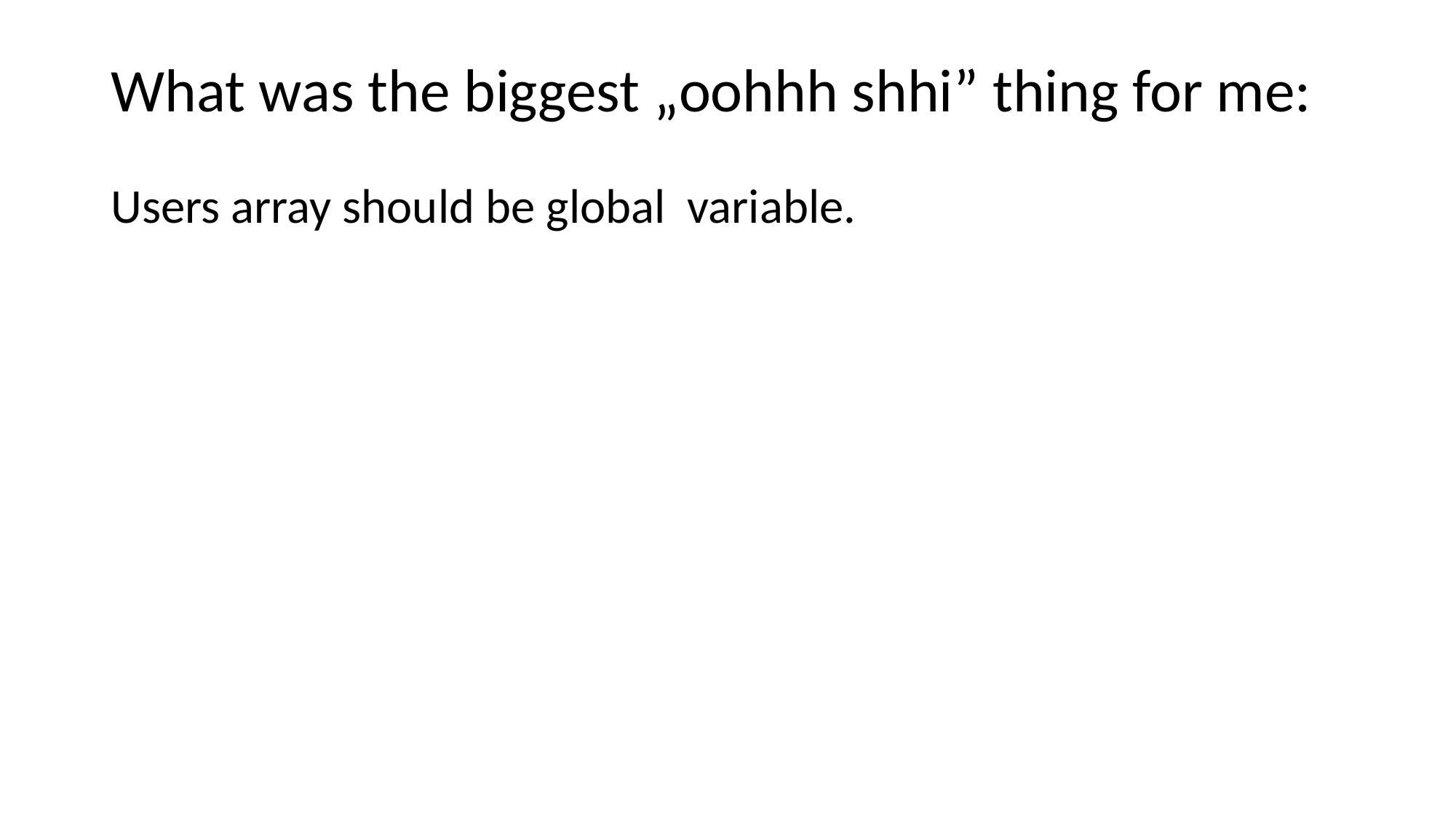

# What was the biggest „oohhh shhi” thing for me:
Users array should be global  variable.